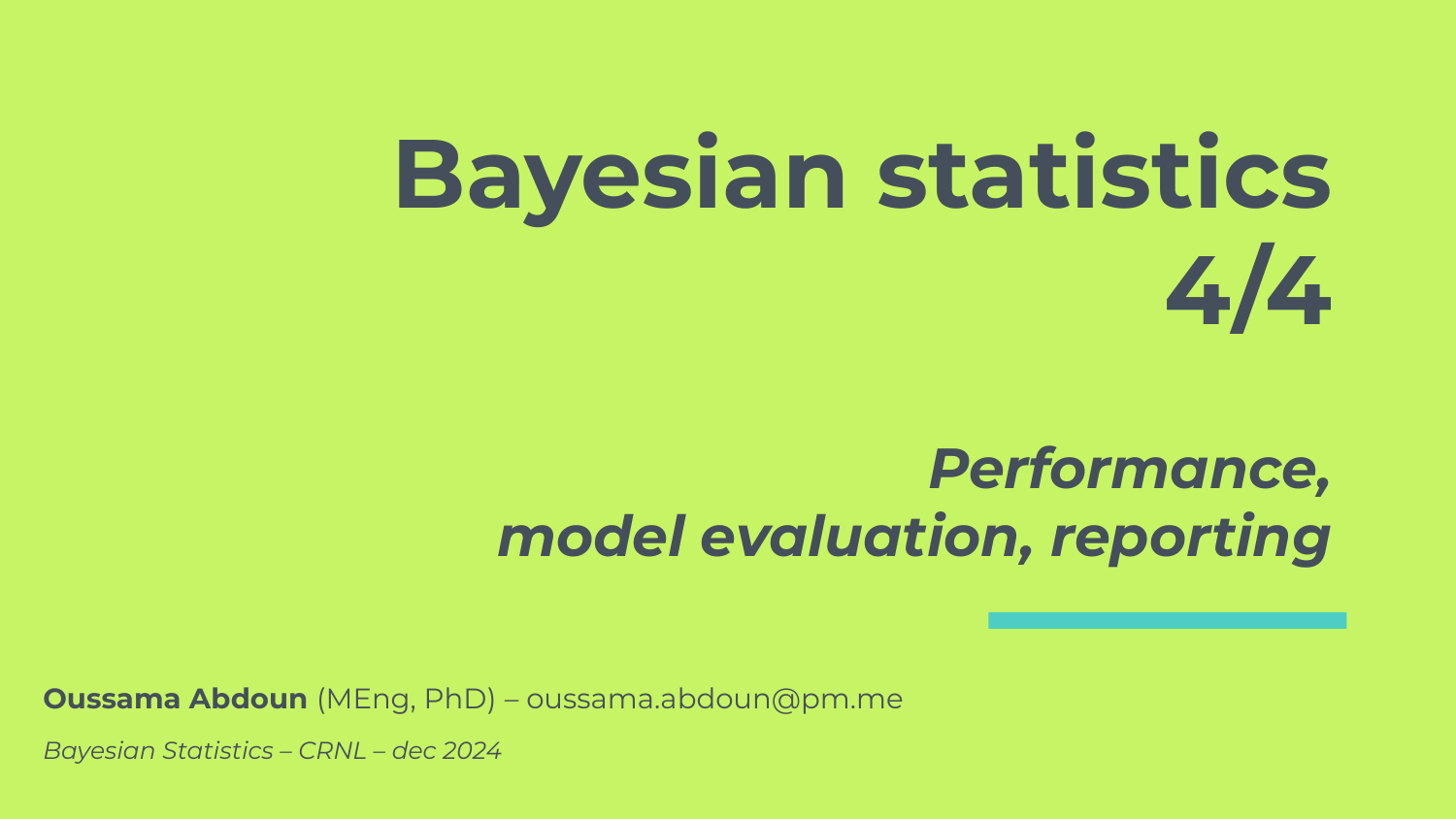

# Bayesian statistics 4/4 Performance, model evaluation, reporting
Oussama Abdoun (MEng, PhD) – oussama.abdoun@pm.me
Bayesian Statistics – CRNL – dec 2024